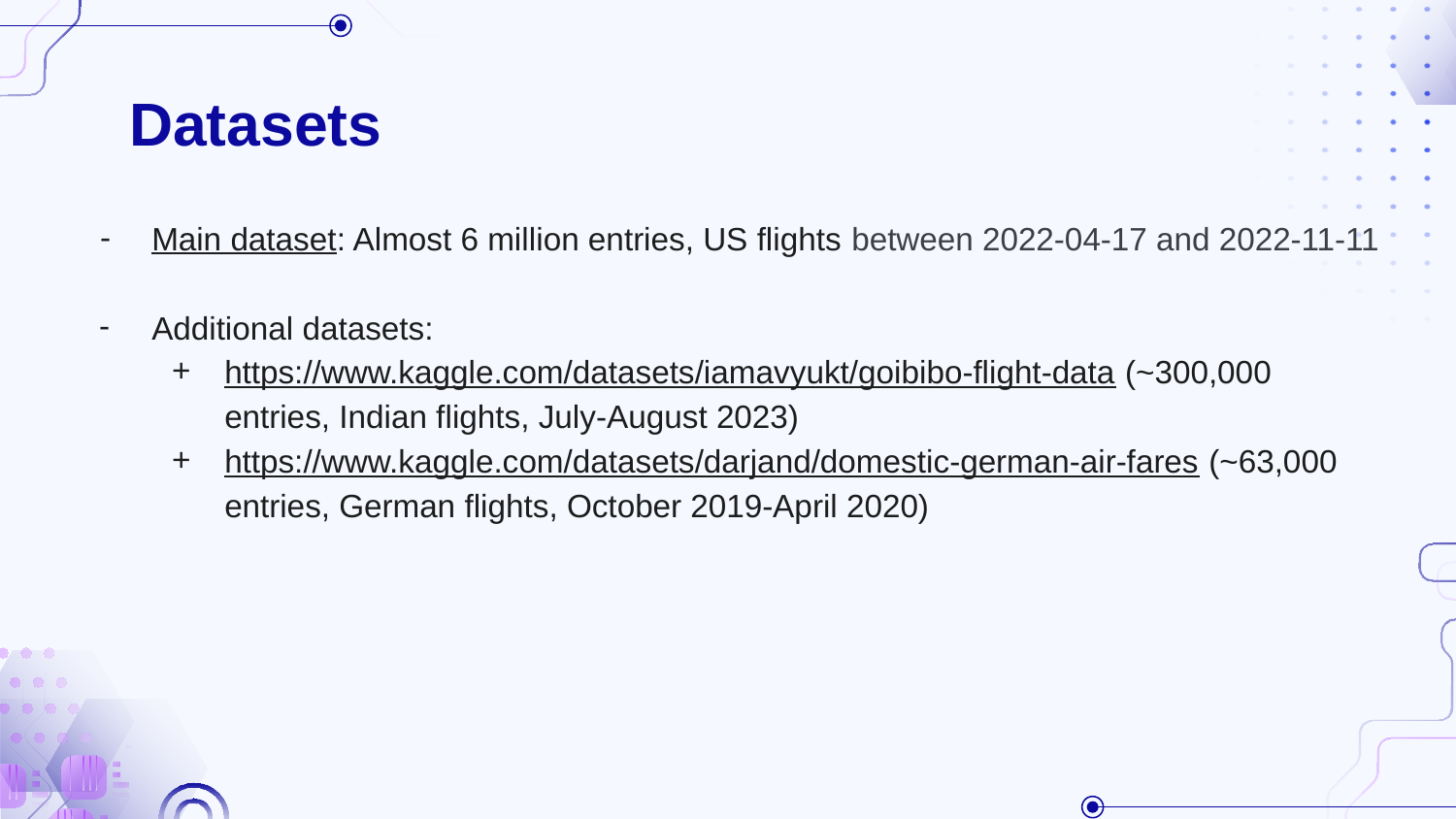

# Datasets
Main dataset: Almost 6 million entries, US flights between 2022-04-17 and 2022-11-11

Additional datasets:
https://www.kaggle.com/datasets/iamavyukt/goibibo-flight-data (~300,000 entries, Indian flights, July-August 2023)
https://www.kaggle.com/datasets/darjand/domestic-german-air-fares (~63,000 entries, German flights, October 2019-April 2020)